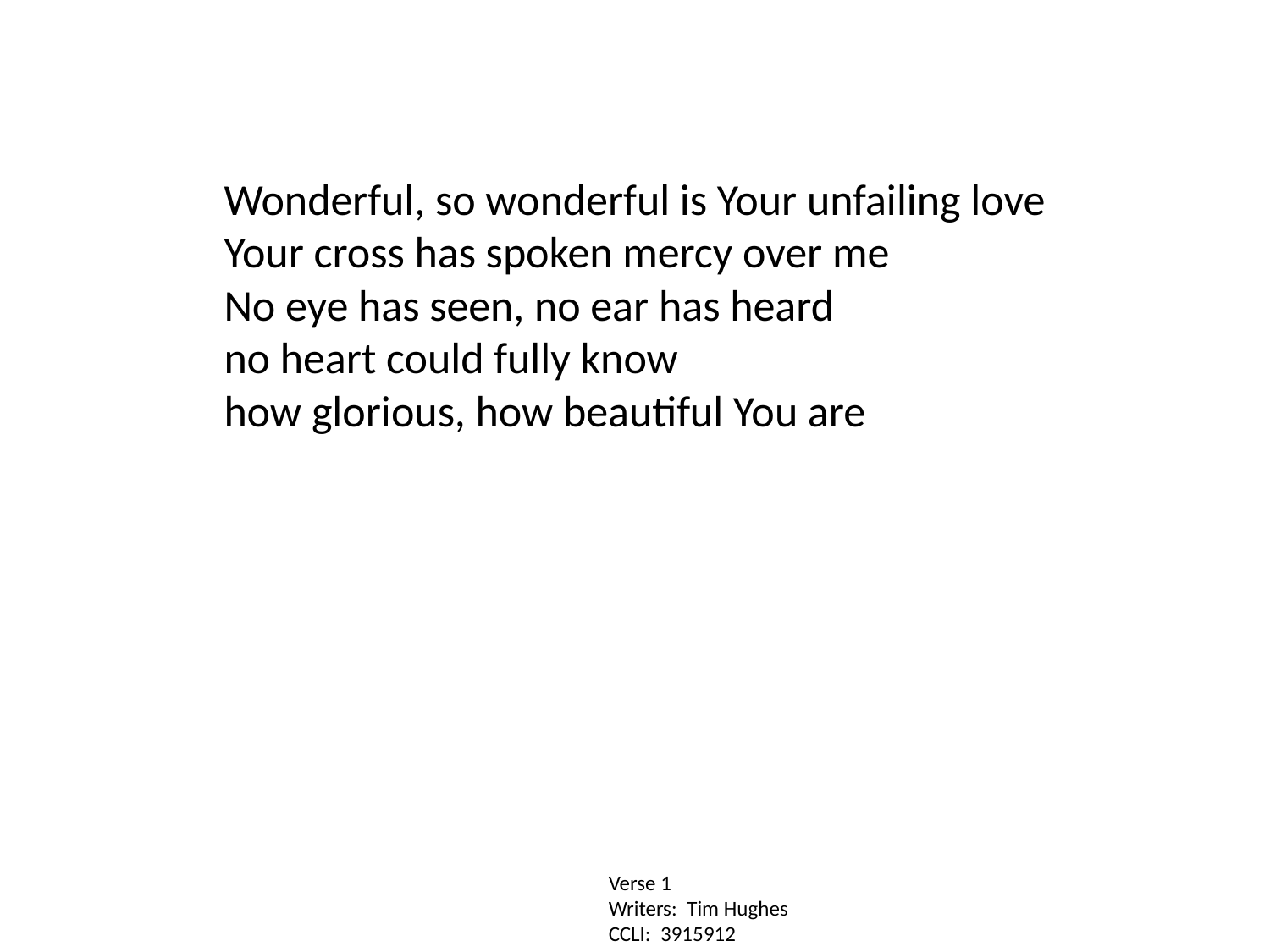

Wonderful, so wonderful is Your unfailing love
Your cross has spoken mercy over me
No eye has seen, no ear has heard
no heart could fully know
how glorious, how beautiful You are

Verse 1
Writers:  Tim Hughes
CCLI:  3915912